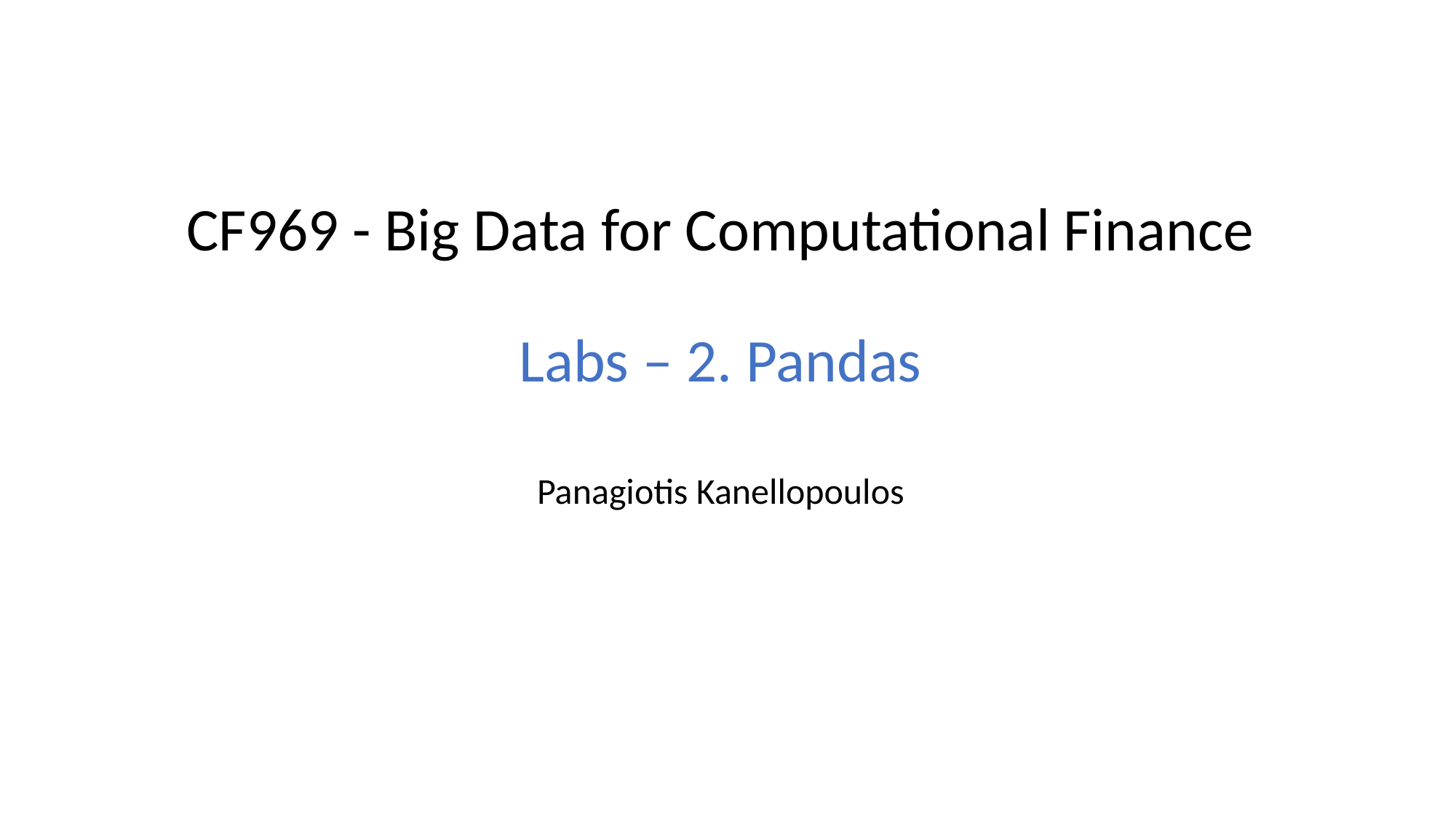

# CF969 - Big Data for Computational Finance Labs – 2. Pandas
Panagiotis Kanellopoulos